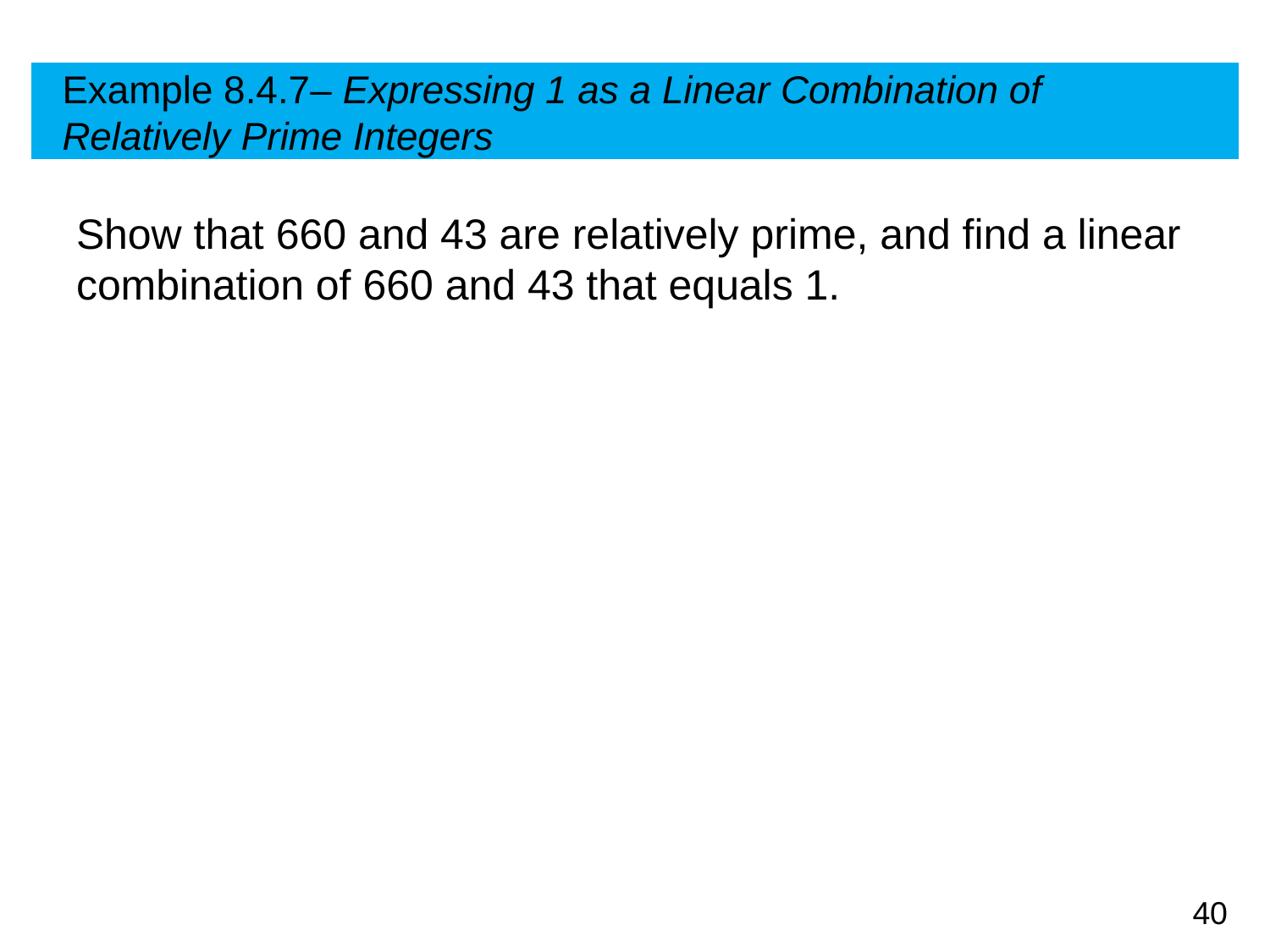

# Example 8.4.7– Expressing 1 as a Linear Combination of Relatively Prime Integers
Show that 660 and 43 are relatively prime, and find a linear combination of 660 and 43 that equals 1.